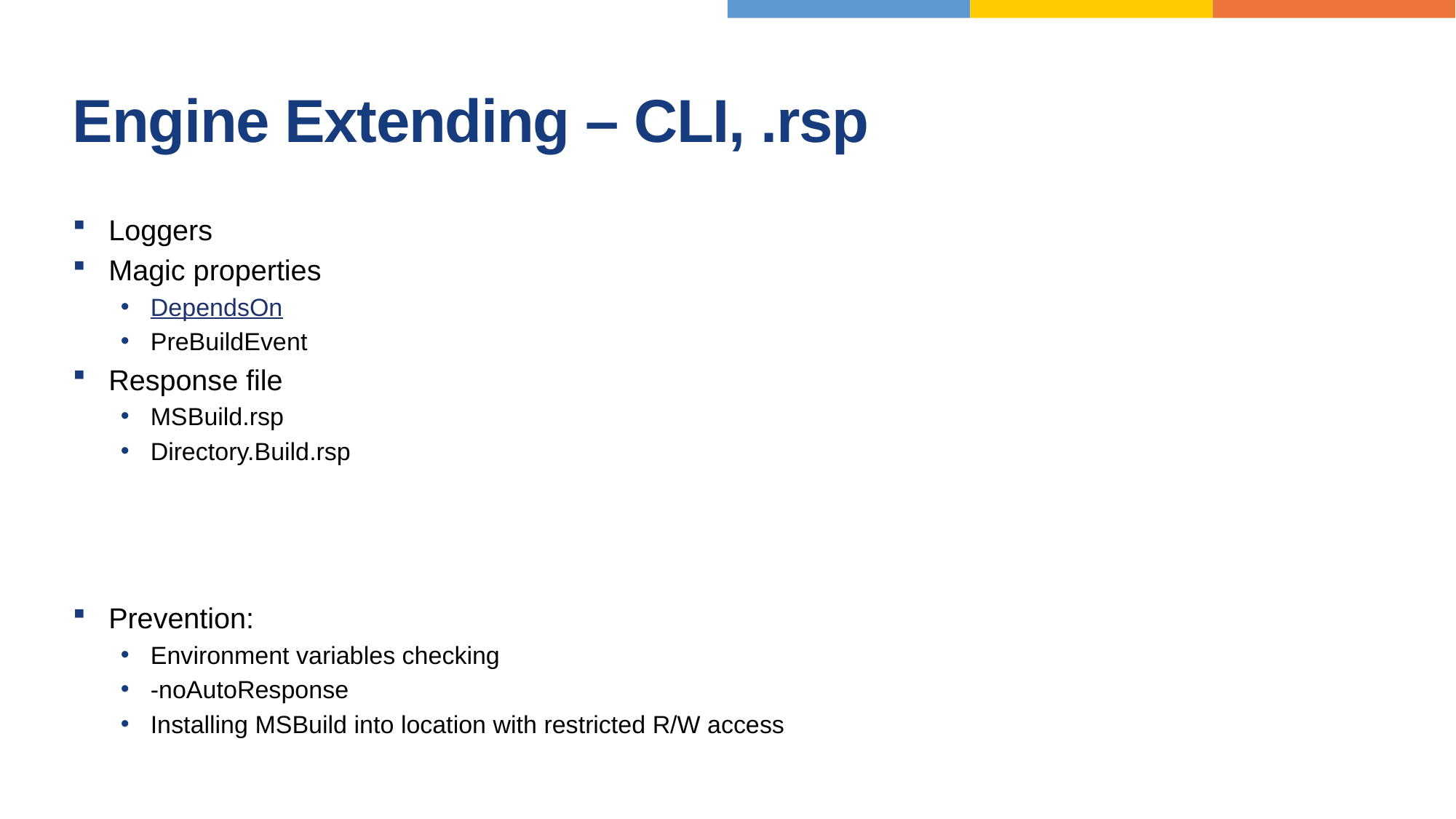

# Engine Extending – CLI, .rsp
Loggers
Magic properties
DependsOn
PreBuildEvent
Response file
MSBuild.rsp
Directory.Build.rsp

Prevention:
Environment variables checking
-noAutoResponse
Installing MSBuild into location with restricted R/W access